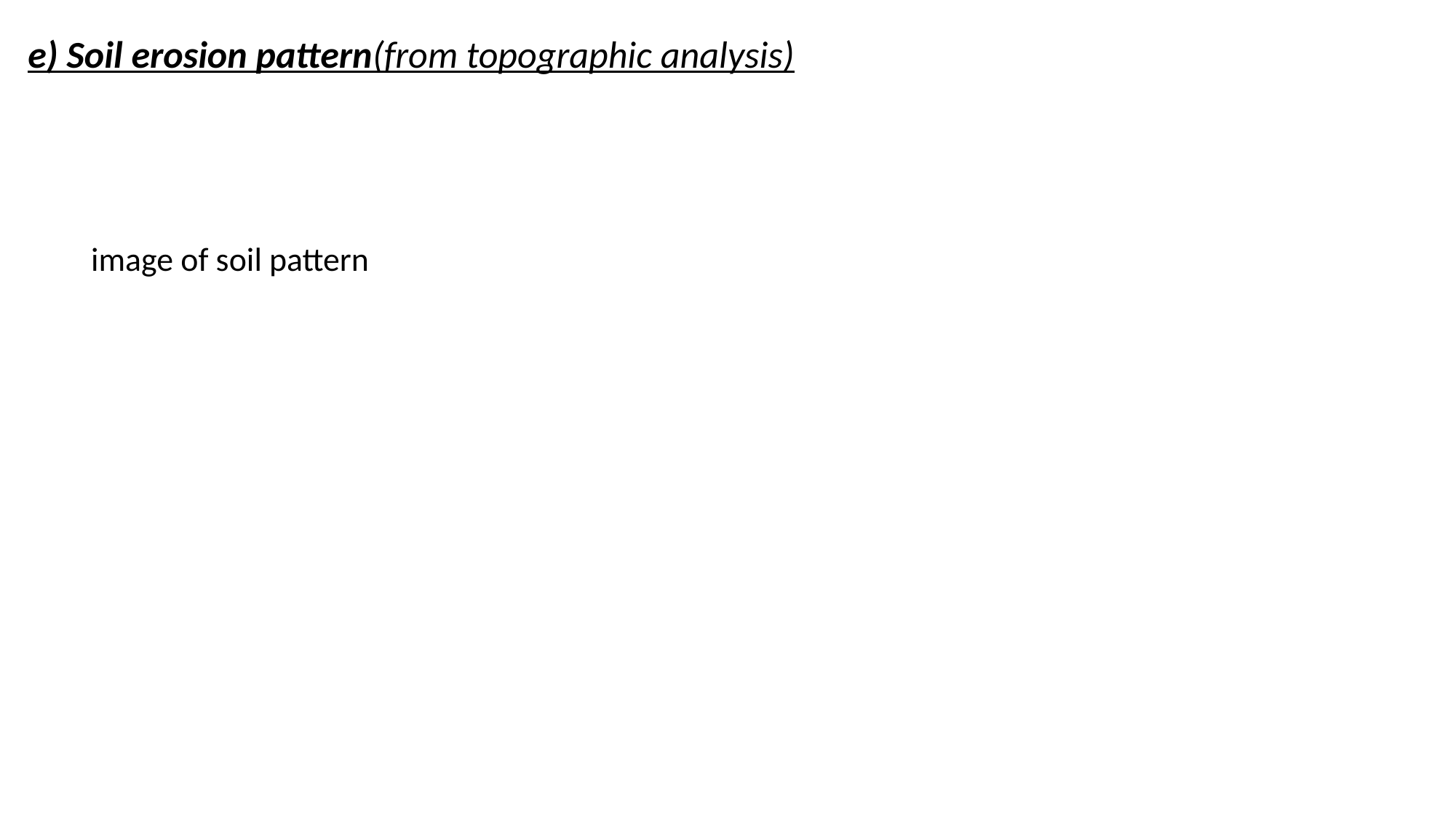

e) Soil erosion pattern(from topographic analysis)

       image of soil pattern